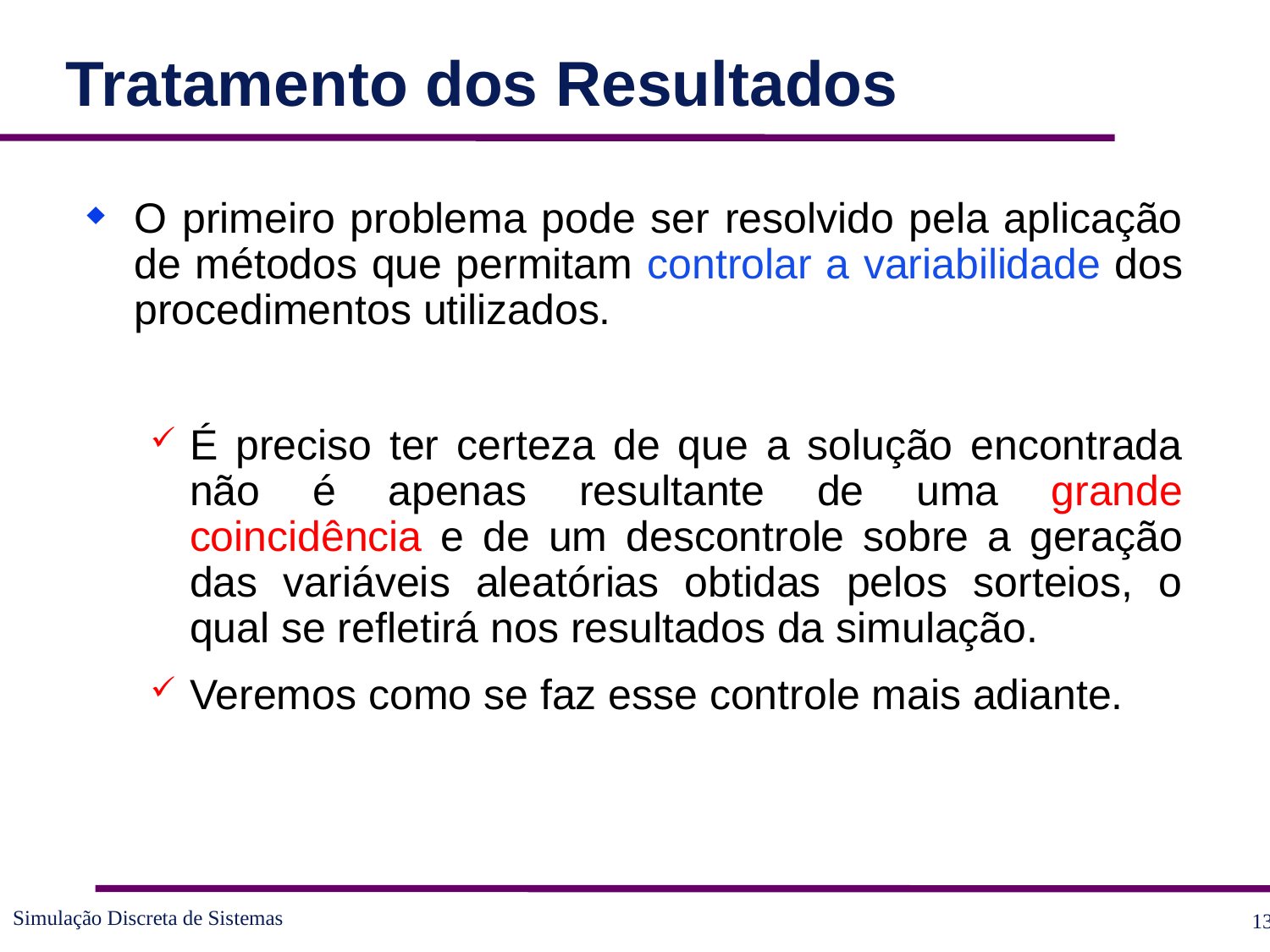

# Tratamento dos Resultados
O primeiro problema pode ser resolvido pela aplicação de métodos que permitam controlar a variabilidade dos procedimentos utilizados.

É preciso ter certeza de que a solução encontrada não é apenas resultante de uma grande coincidência e de um descontrole sobre a geração das variáveis aleatórias obtidas pelos sorteios, o qual se refletirá nos resultados da simulação.
Veremos como se faz esse controle mais adiante.